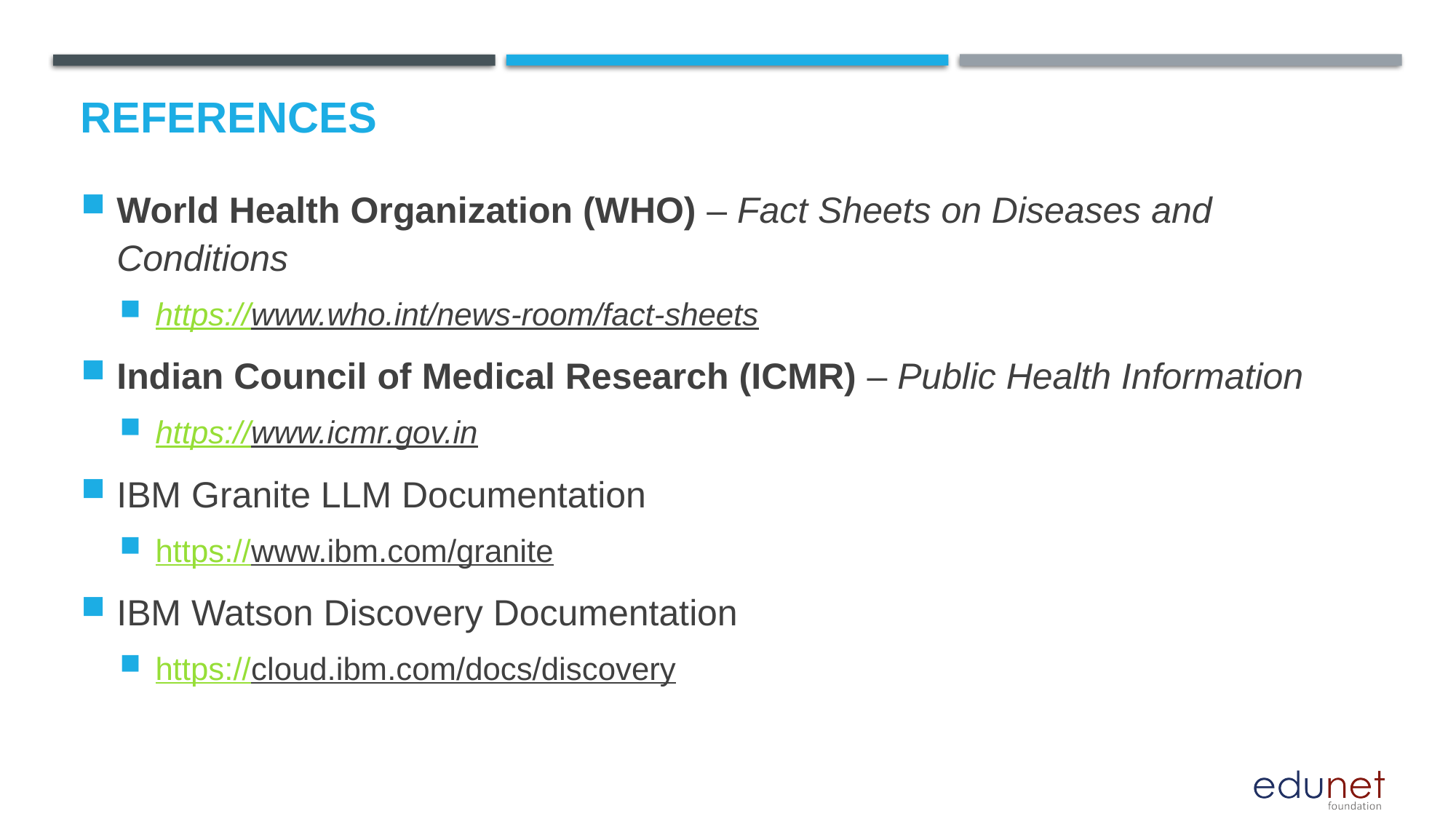

# References
World Health Organization (WHO) – Fact Sheets on Diseases and Conditions
https://www.who.int/news-room/fact-sheets
Indian Council of Medical Research (ICMR) – Public Health Information
https://www.icmr.gov.in
IBM Granite LLM Documentation
https://www.ibm.com/granite
IBM Watson Discovery Documentation
https://cloud.ibm.com/docs/discovery